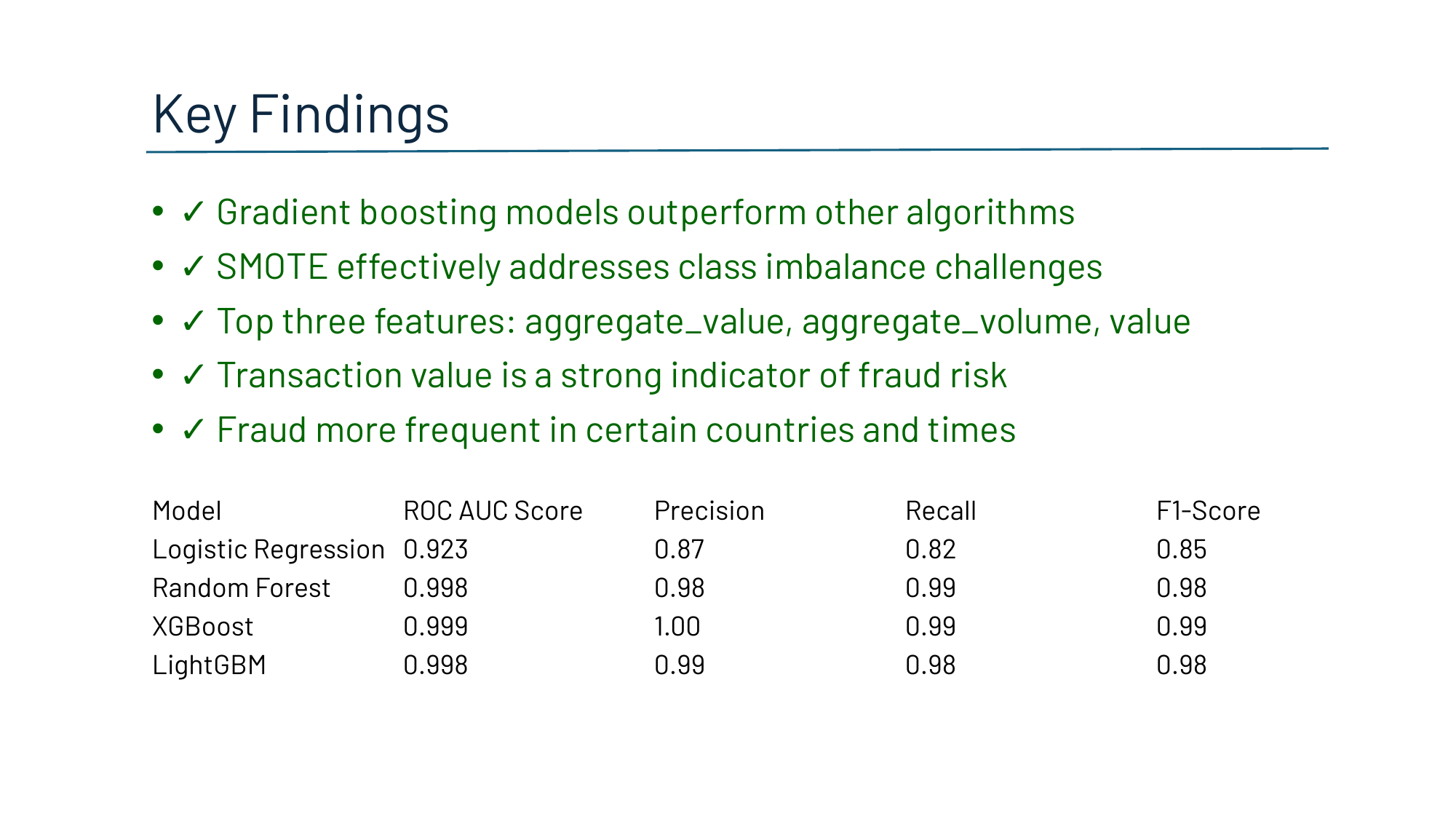

# Key Findings
✓ Gradient boosting models outperform other algorithms
✓ SMOTE effectively addresses class imbalance challenges
✓ Top three features: aggregate_value, aggregate_volume, value
✓ Transaction value is a strong indicator of fraud risk
✓ Fraud more frequent in certain countries and times

| Model | ROC AUC Score | Precision | Recall | F1-Score |
| --- | --- | --- | --- | --- |
| Logistic Regression | 0.923 | 0.87 | 0.82 | 0.85 |
| Random Forest | 0.998 | 0.98 | 0.99 | 0.98 |
| XGBoost | 0.999 | 1.00 | 0.99 | 0.99 |
| LightGBM | 0.998 | 0.99 | 0.98 | 0.98 |